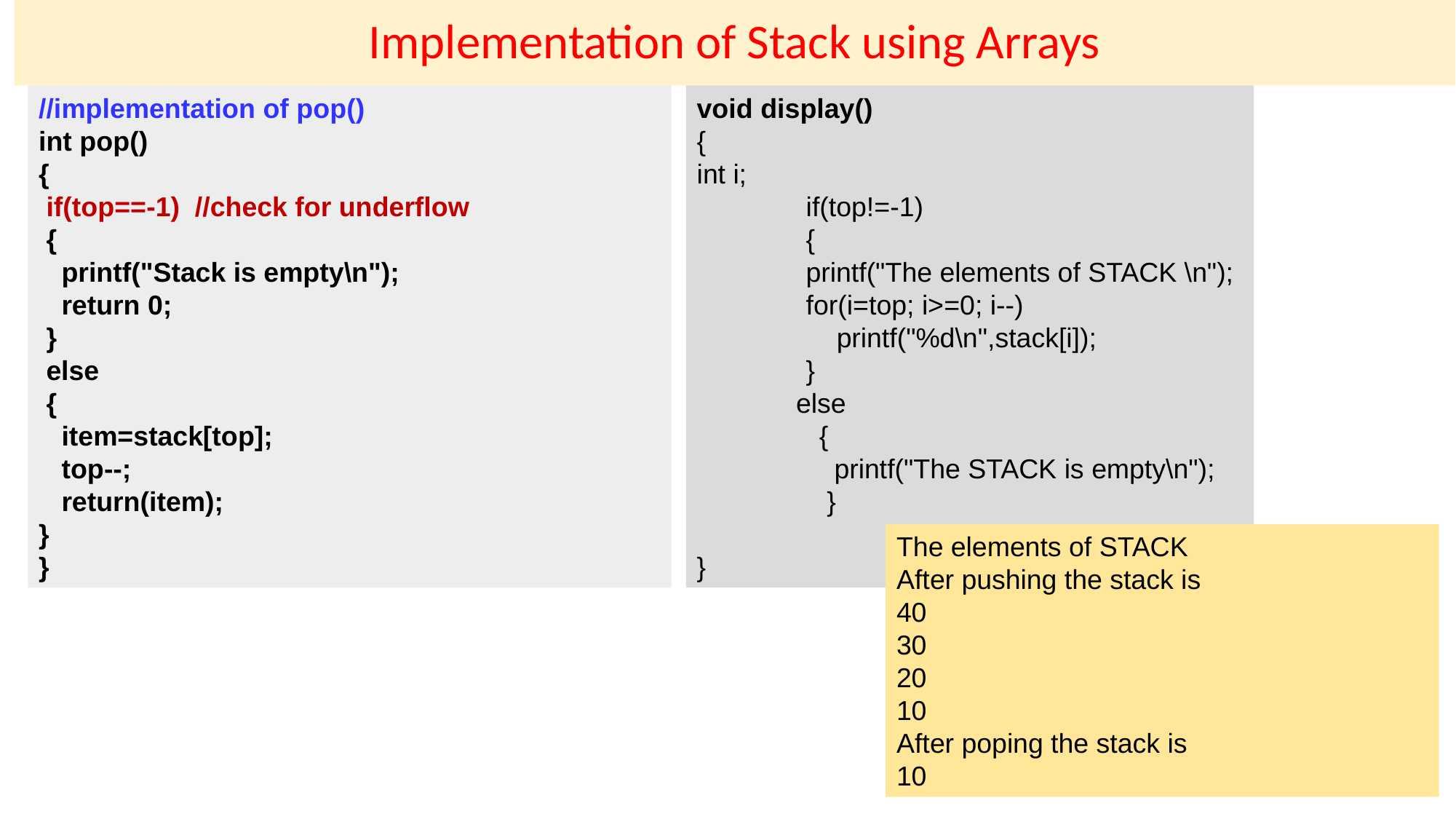

# Implementation of Stack using Arrays
//implementation of pop()
int pop()
{
 if(top==-1)  //check for underflow
 {
   printf("Stack is empty\n");
   return 0;
 }
 else
 {
   item=stack[top];
   top--;
   return(item);
}
}
void display()
{
int i;
 	if(top!=-1)
  	{
	printf("The elements of STACK \n");
	for(i=top; i>=0; i--)
	    printf("%d\n",stack[i]);
 	}
             else
                {
                  printf("The STACK is empty\n");
                 }

}
The elements of STACK
After pushing the stack is
40
30
20
10
After poping the stack is
10